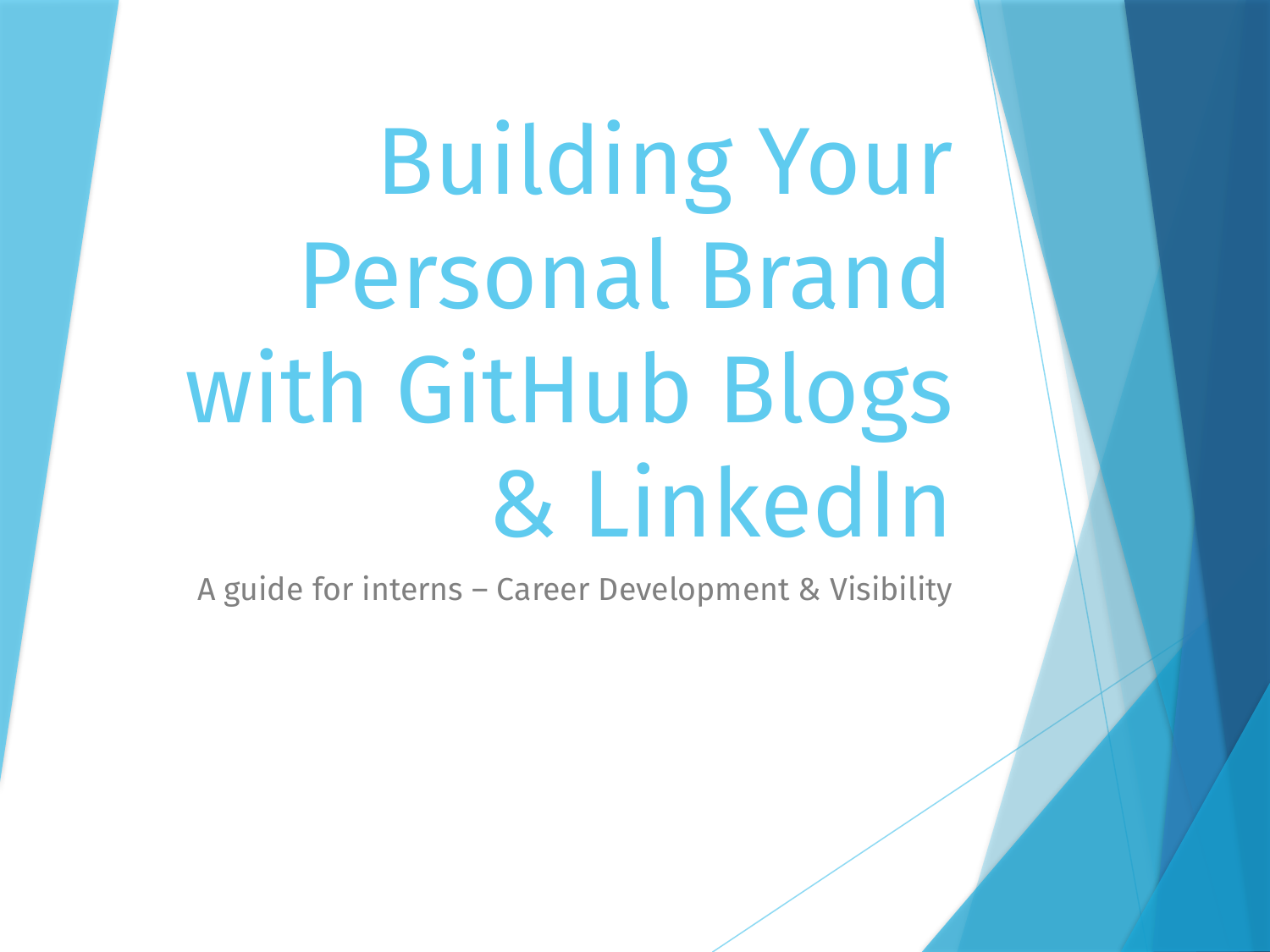

# Building Your Personal Brand with GitHub Blogs & LinkedIn
A guide for interns – Career Development & Visibility